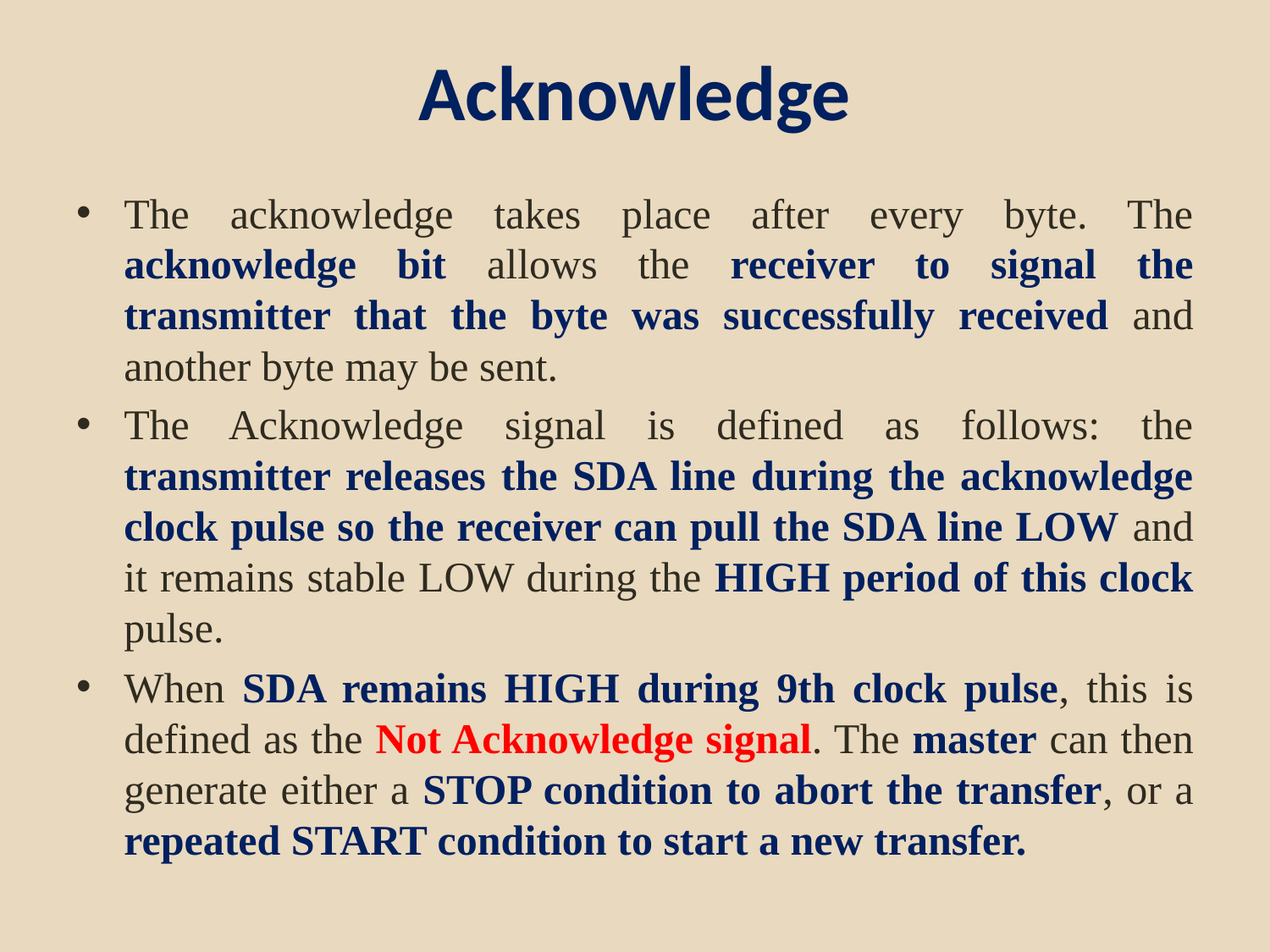

# Acknowledge
The acknowledge takes place after every byte. The acknowledge bit allows the receiver to signal the transmitter that the byte was successfully received and another byte may be sent.
The Acknowledge signal is defined as follows: the transmitter releases the SDA line during the acknowledge clock pulse so the receiver can pull the SDA line LOW and it remains stable LOW during the HIGH period of this clock pulse.
When SDA remains HIGH during 9th clock pulse, this is defined as the Not Acknowledge signal. The master can then generate either a STOP condition to abort the transfer, or a repeated START condition to start a new transfer.